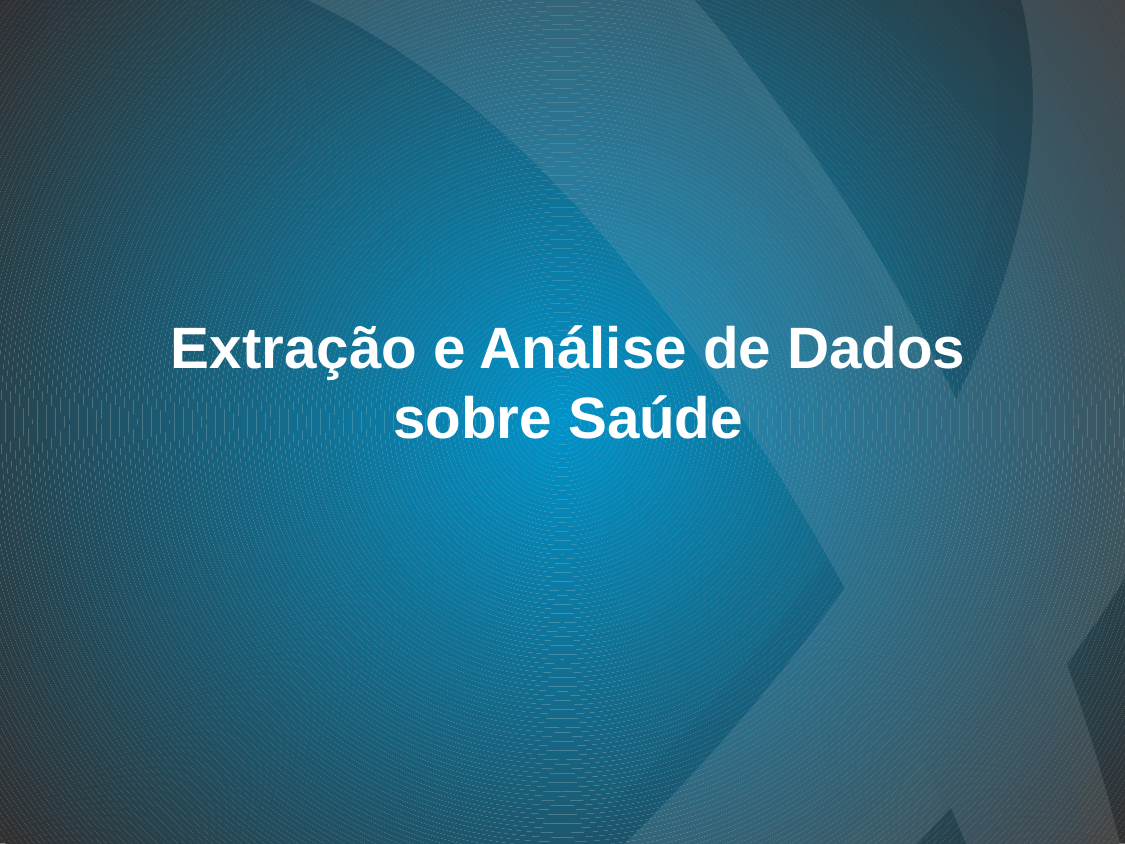

# Extração e Análise de Dados sobre Saúde